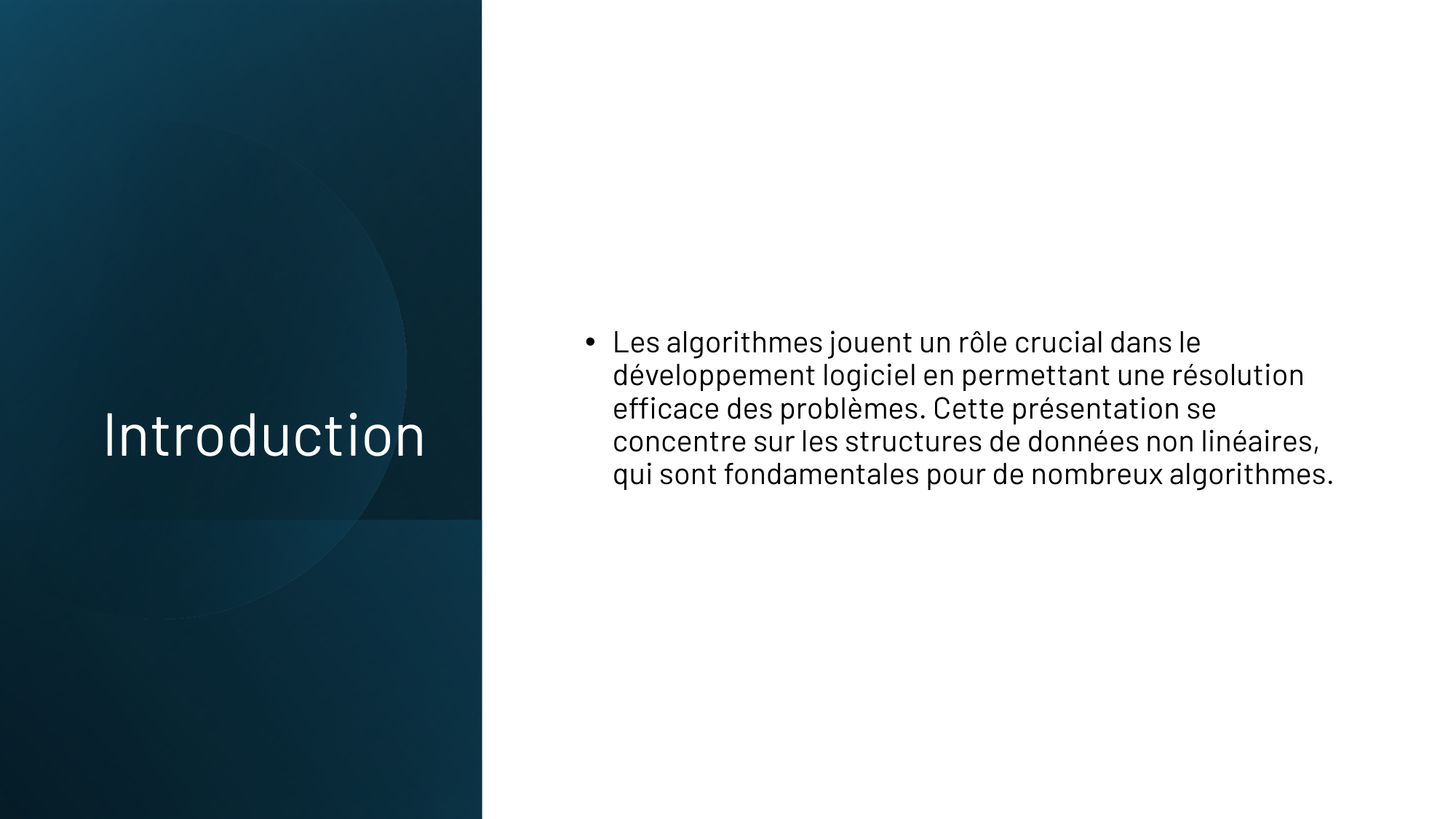

# Introduction
Les algorithmes jouent un rôle crucial dans le développement logiciel en permettant une résolution efficace des problèmes. Cette présentation se concentre sur les structures de données non linéaires, qui sont fondamentales pour de nombreux algorithmes.